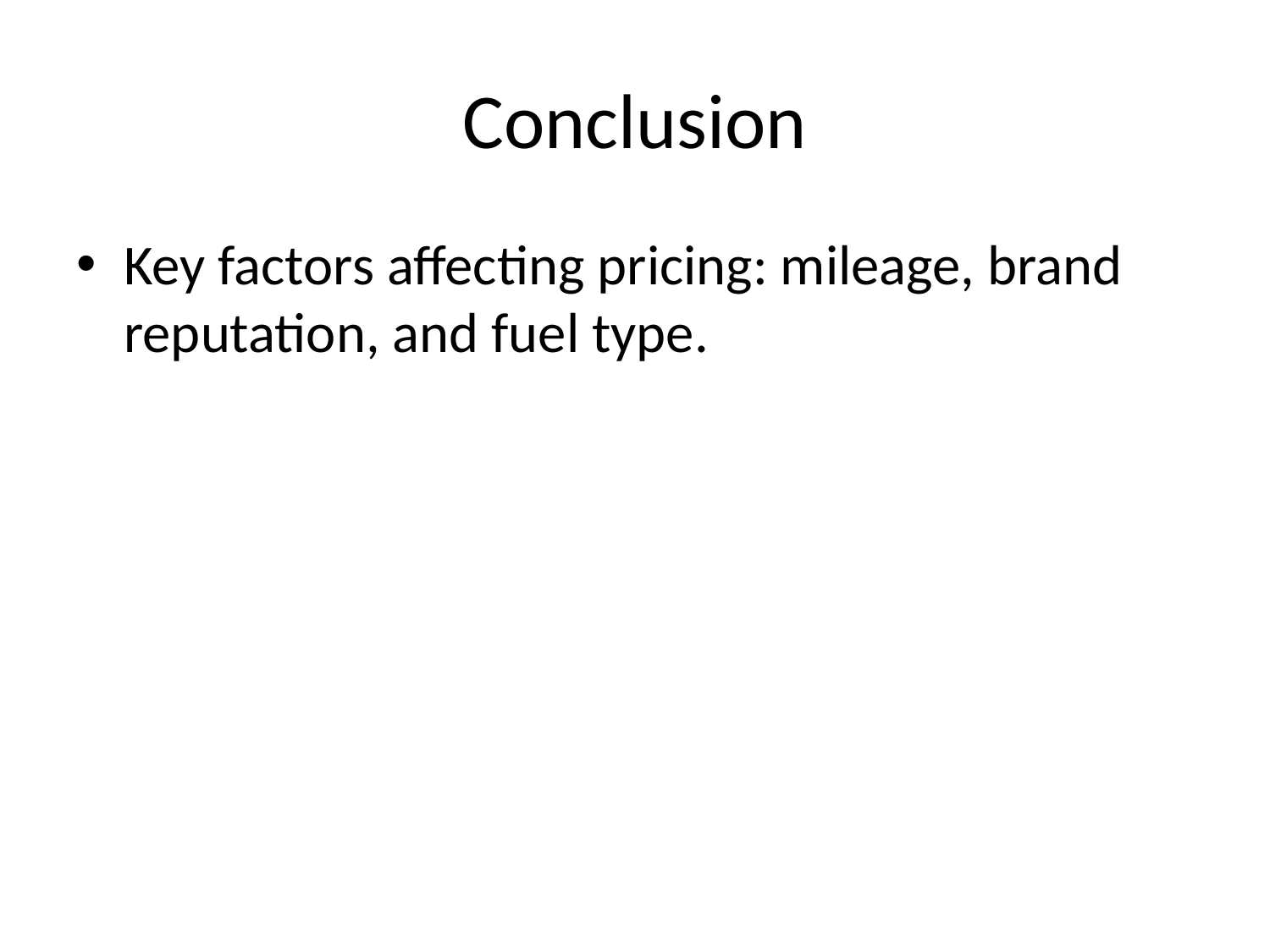

# Conclusion
Key factors affecting pricing: mileage, brand reputation, and fuel type.